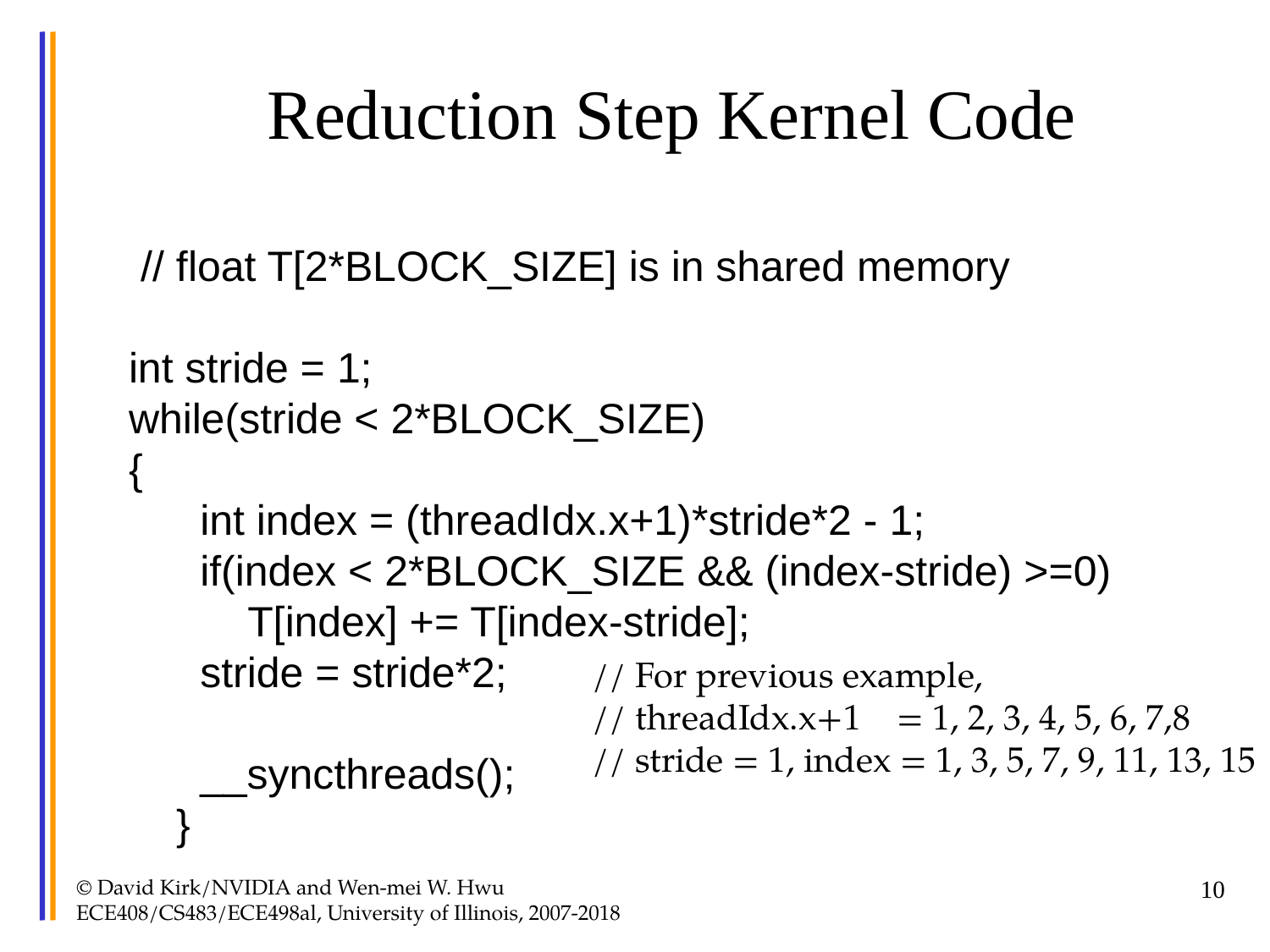

# Reduction Step Kernel Code
 // float T[2*BLOCK_SIZE] is in shared memory

int stride = 1;
while(stride < 2*BLOCK_SIZE)
{
      int index = (threadIdx.x+1)*stride*2 - 1;
      if(index < 2*BLOCK_SIZE && (index-stride) >=0)
          T[index] += T[index-stride];
      stride = stride*2;

      __syncthreads();
    }
// For previous example,
// threadIdx.x+1    = 1, 2, 3, 4, 5, 6, 7,8
// stride = 1, index = 1, 3, 5, 7, 9, 11, 13, 15

© David Kirk/NVIDIA and Wen-mei W. Hwu  ECE408/CS483/ECE498al, University of Illinois, 2007-2018
10